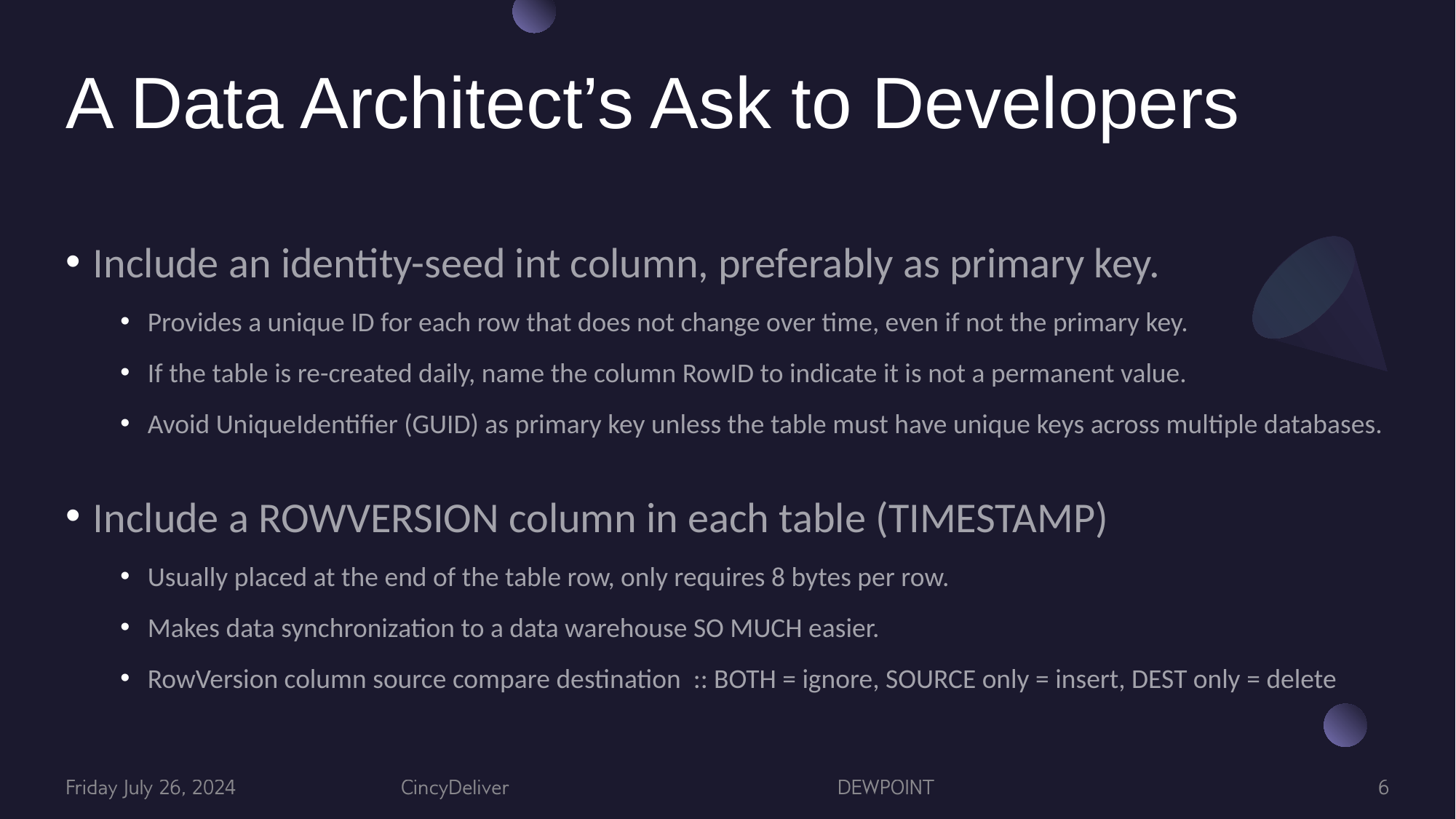

# A Data Architect’s Ask to Developers
Include an identity-seed int column, preferably as primary key.
Provides a unique ID for each row that does not change over time, even if not the primary key.
If the table is re-created daily, name the column RowID to indicate it is not a permanent value.
Avoid UniqueIdentifier (GUID) as primary key unless the table must have unique keys across multiple databases.
Include a ROWVERSION column in each table (TIMESTAMP)
Usually placed at the end of the table row, only requires 8 bytes per row.
Makes data synchronization to a data warehouse SO MUCH easier.
RowVersion column source compare destination  :: BOTH = ignore, SOURCE only = insert, DEST only = delete

Friday July 26, 2024
CincyDeliver				DEWPOINT
6